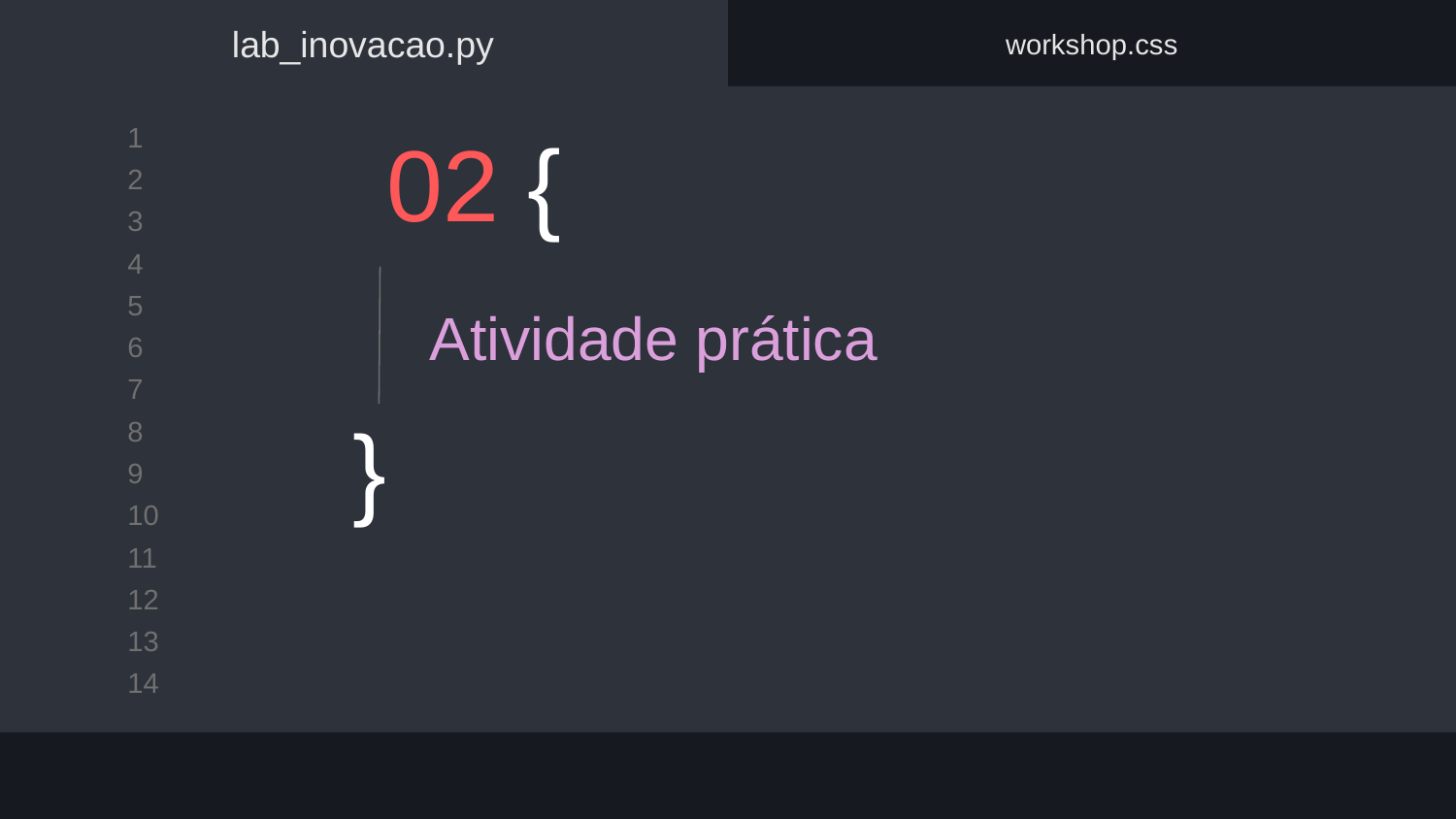

lab_inovacao.py
workshop.css
# 02 {
Atividade prática
}